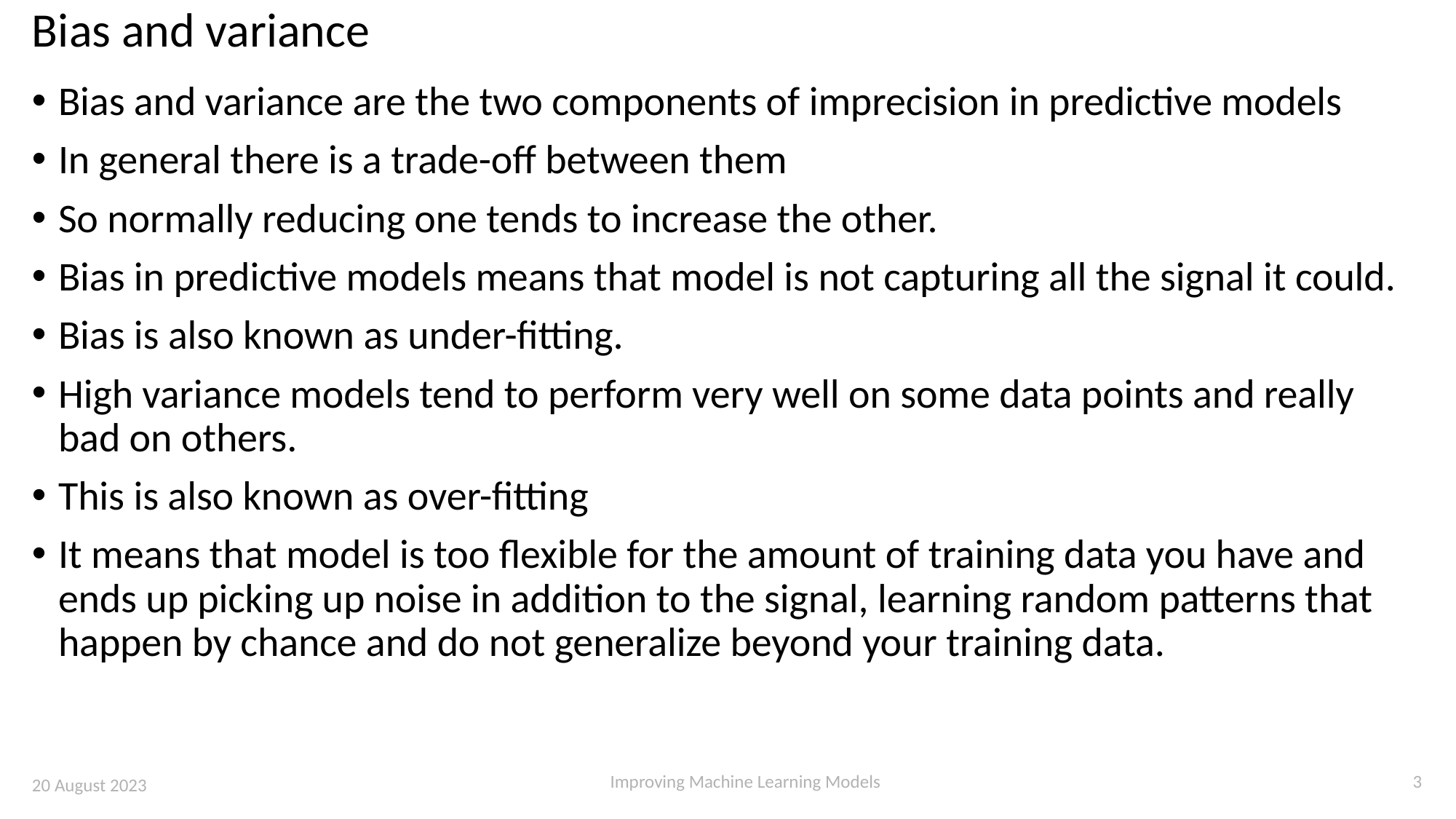

# Bias and variance
Bias and variance are the two components of imprecision in predictive models
In general there is a trade-off between them
So normally reducing one tends to increase the other.
Bias in predictive models means that model is not capturing all the signal it could.
Bias is also known as under-fitting.
High variance models tend to perform very well on some data points and really bad on others.
This is also known as over-fitting
It means that model is too flexible for the amount of training data you have and ends up picking up noise in addition to the signal, learning random patterns that happen by chance and do not generalize beyond your training data.
3
Improving Machine Learning Models
20 August 2023